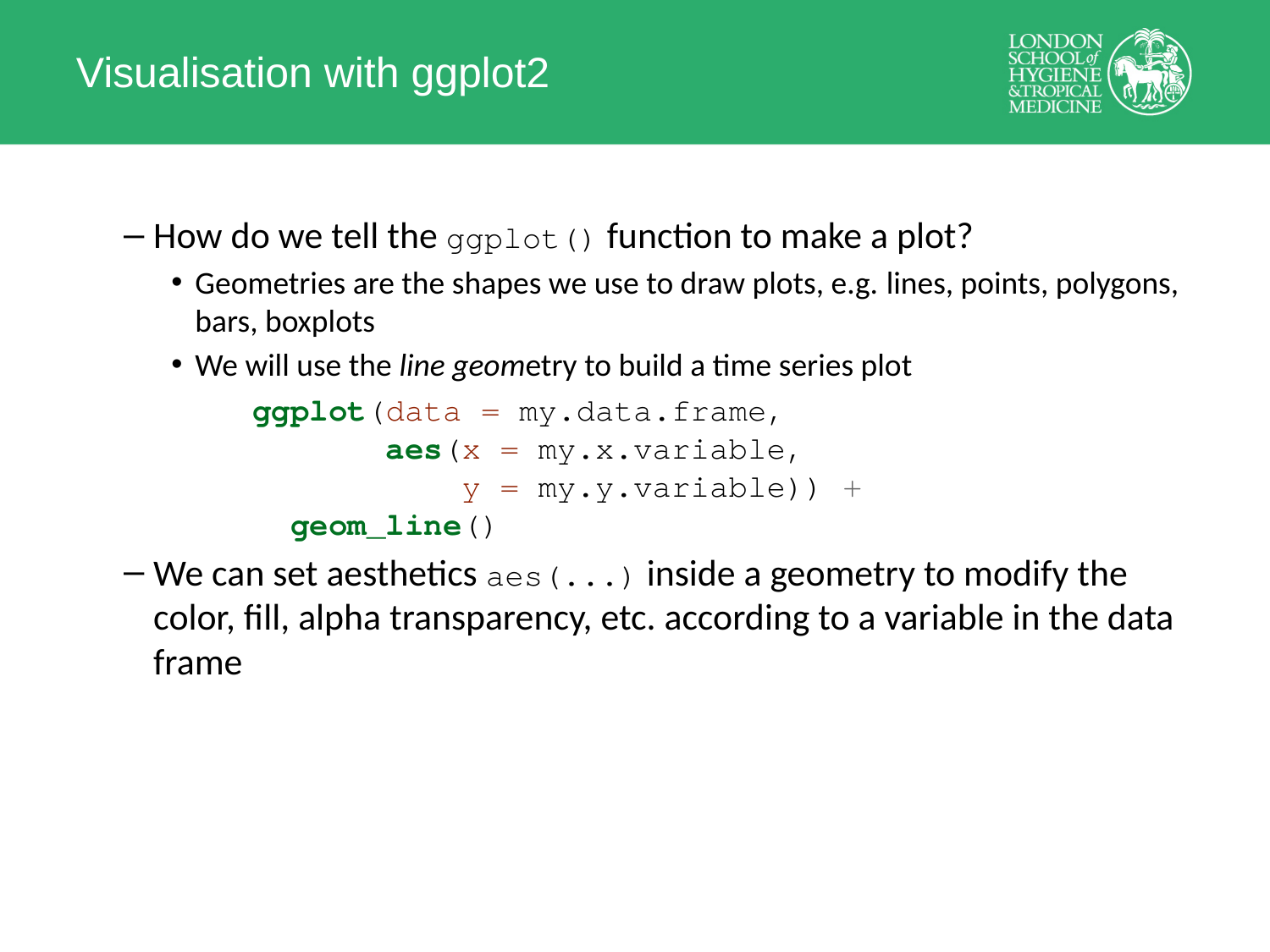

# Visualisation with ggplot2
How do we tell the ggplot() function to make a plot?
Geometries are the shapes we use to draw plots, e.g. lines, points, polygons, bars, boxplots
We will use the line geometry to build a time series plot
ggplot(data = my.data.frame,
       aes(x = my.x.variable,
           y = my.y.variable)) +
  geom_line()
We can set aesthetics aes(...) inside a geometry to modify the color, fill, alpha transparency, etc. according to a variable in the data frame